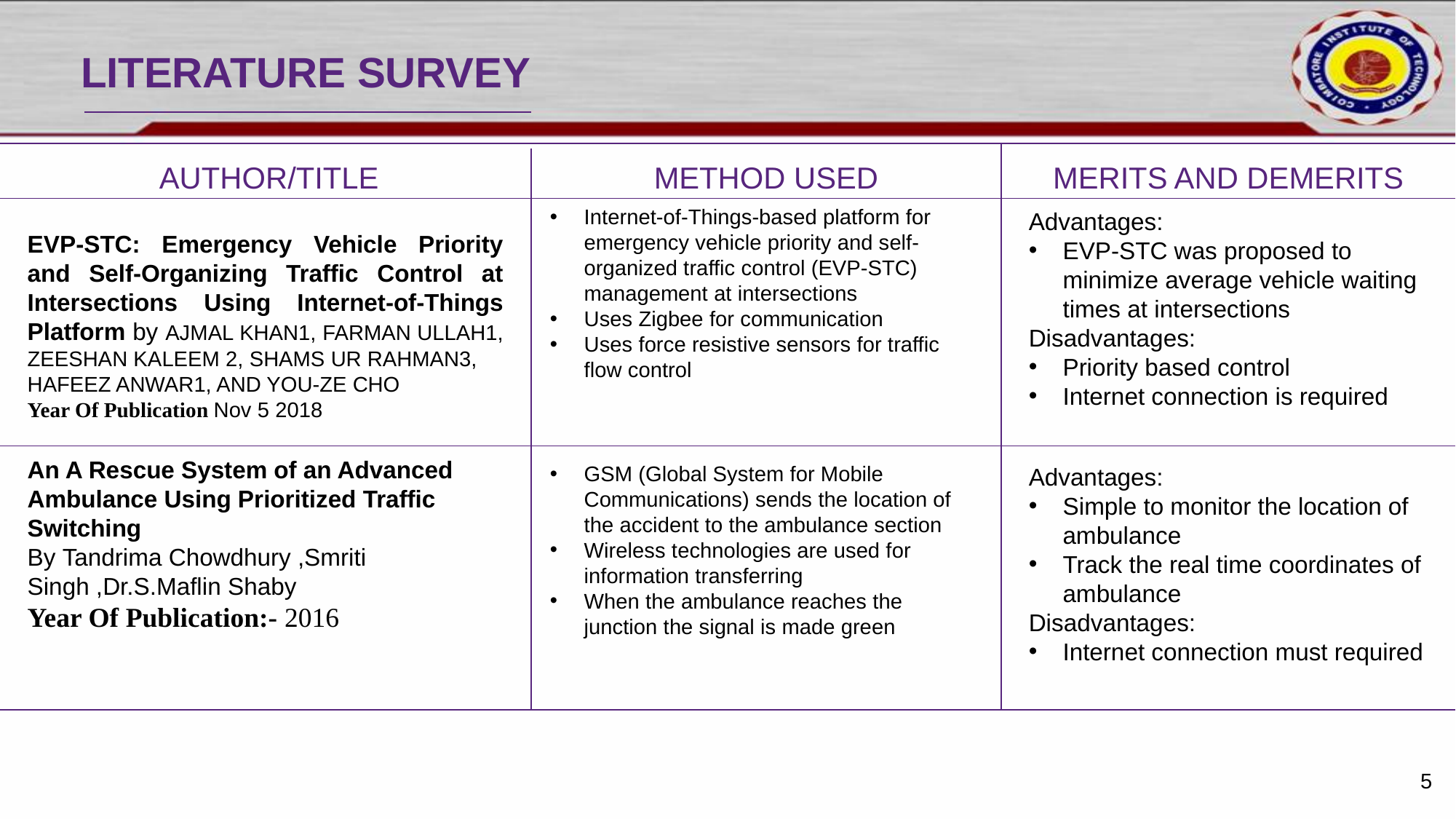

LITERATURE SURVEY
MERITS AND DEMERITS
AUTHOR/TITLE
METHOD USED
Internet-of-Things-based platform for emergency vehicle priority and self-organized traffic control (EVP-STC) management at intersections
Uses Zigbee for communication
Uses force resistive sensors for traffic flow control
Advantages:
EVP-STC was proposed to minimize average vehicle waiting times at intersections
Disadvantages:
Priority based control
Internet connection is required
EVP-STC: Emergency Vehicle Priority and Self-Organizing Traffic Control at Intersections Using Internet-of-Things Platform by AJMAL KHAN1, FARMAN ULLAH1, ZEESHAN KALEEM 2, SHAMS UR RAHMAN3,
HAFEEZ ANWAR1, AND YOU-ZE CHO
Year Of Publication Nov 5 2018

An A Rescue System of an Advanced Ambulance Using Prioritized Traffic Switching
By Tandrima Chowdhury ,Smriti Singh ,Dr.S.Maflin Shaby
Year Of Publication:- 2016
GSM (Global System for Mobile Communications) sends the location of the accident to the ambulance section
Wireless technologies are used for information transferring
When the ambulance reaches the junction the signal is made green
Advantages:
Simple to monitor the location of ambulance
Track the real time coordinates of ambulance
Disadvantages:
Internet connection must required
5